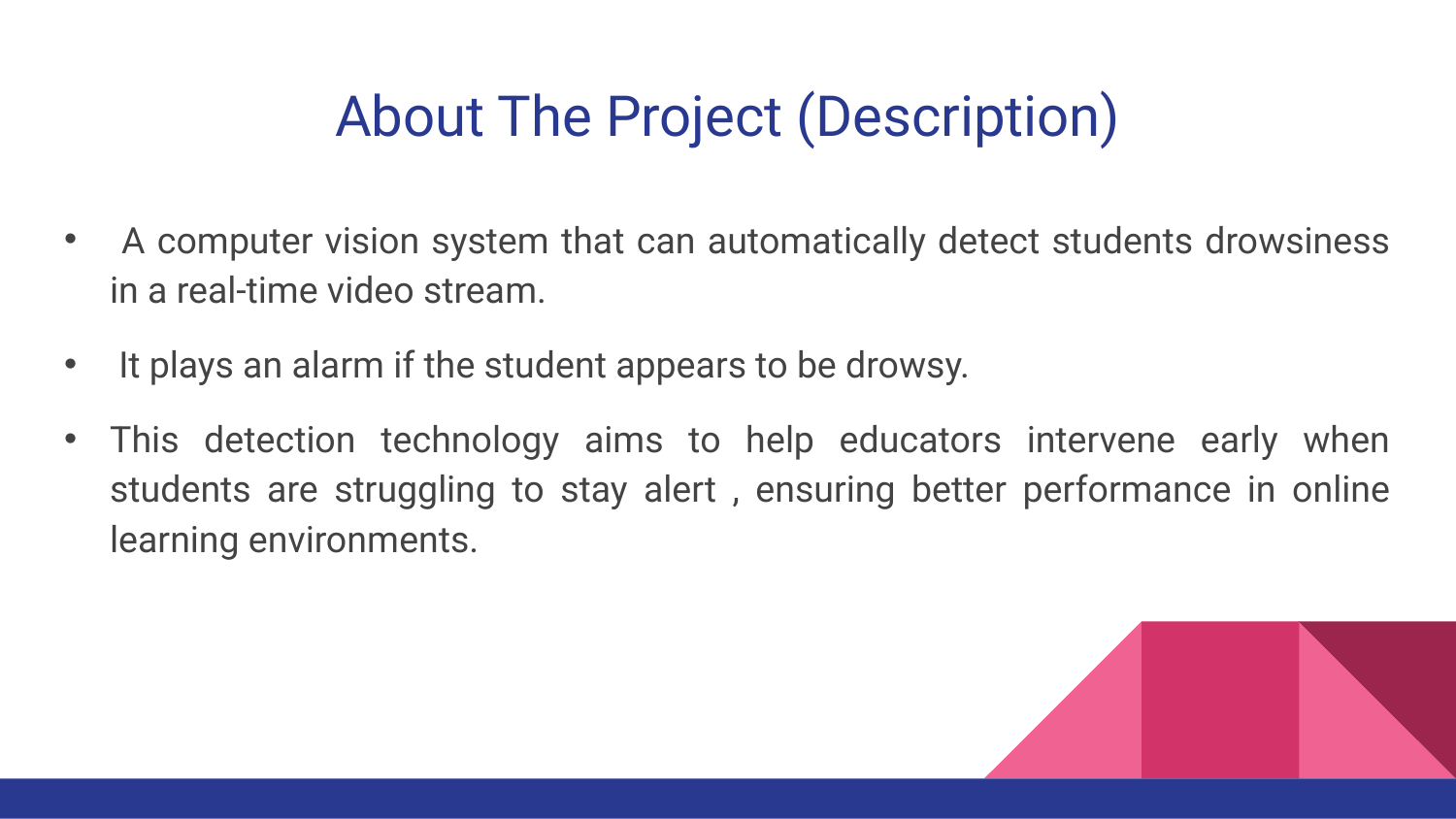

# About The Project (Description)
 A computer vision system that can automatically detect students drowsiness in a real-time video stream.
 It plays an alarm if the student appears to be drowsy.
This detection technology aims to help educators intervene early when students are struggling to stay alert , ensuring better performance in online learning environments.